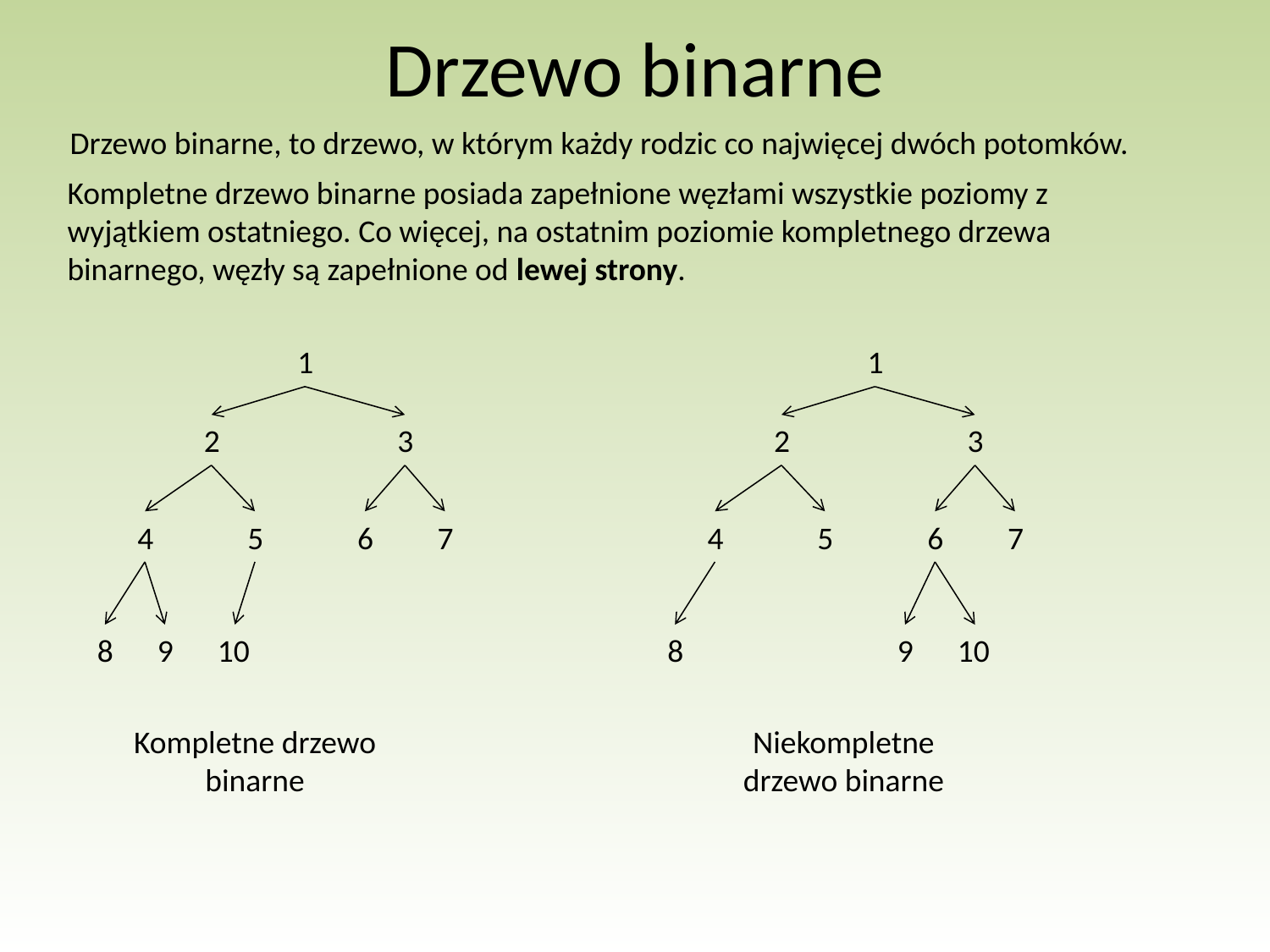

# Drzewo binarne
Drzewo binarne, to drzewo, w którym każdy rodzic co najwięcej dwóch potomków.
Kompletne drzewo binarne posiada zapełnione węzłami wszystkie poziomy z wyjątkiem ostatniego. Co więcej, na ostatnim poziomie kompletnego drzewa binarnego, węzły są zapełnione od lewej strony.
1
1
2
3
2
3
4
5
6
7
4
5
6
7
8
9
10
8
9
10
Kompletne drzewo binarne
Niekompletne drzewo binarne